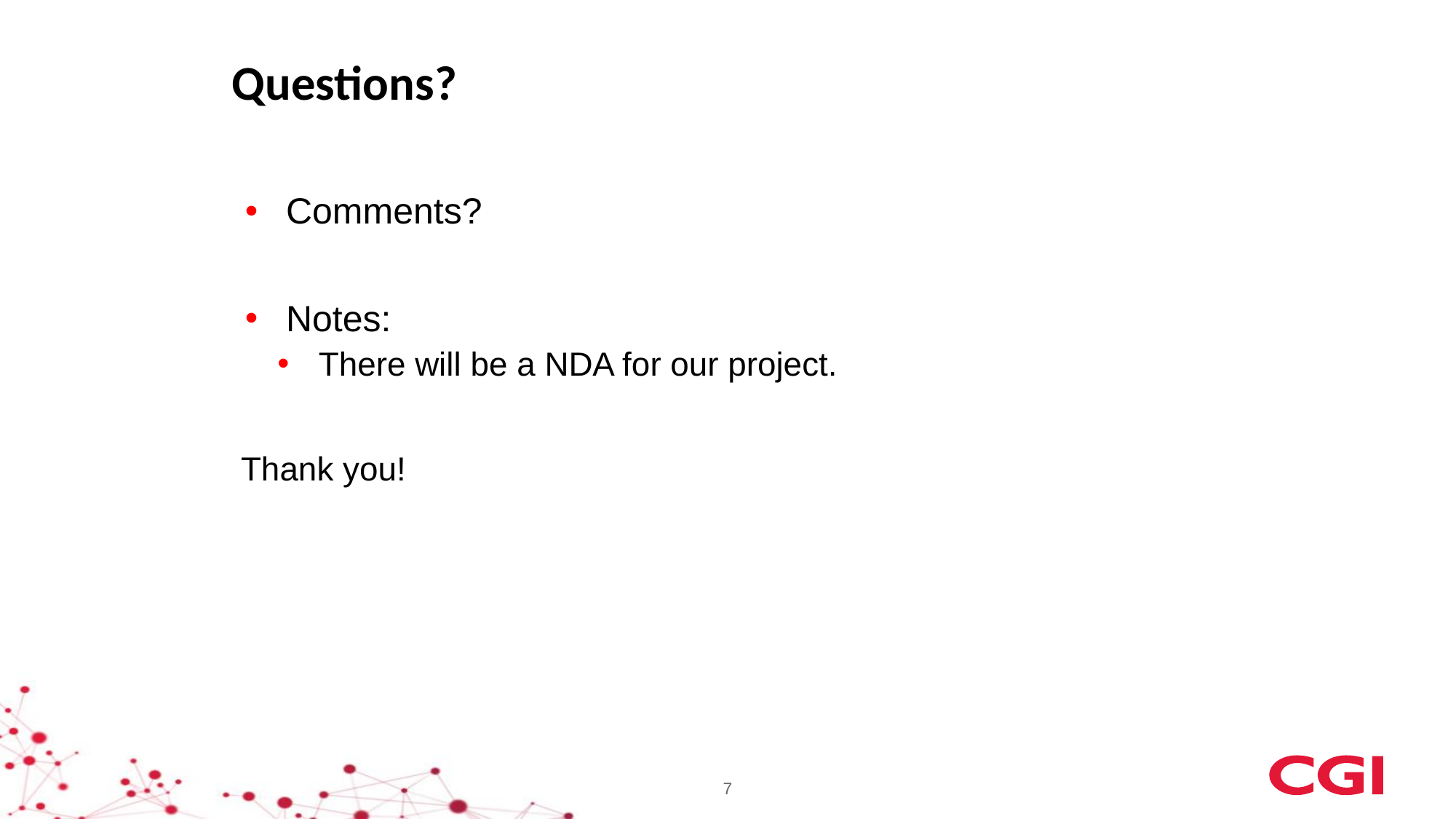

Questions?

Comments?

Notes:
There will be a NDA for our project.

Thank you!

7